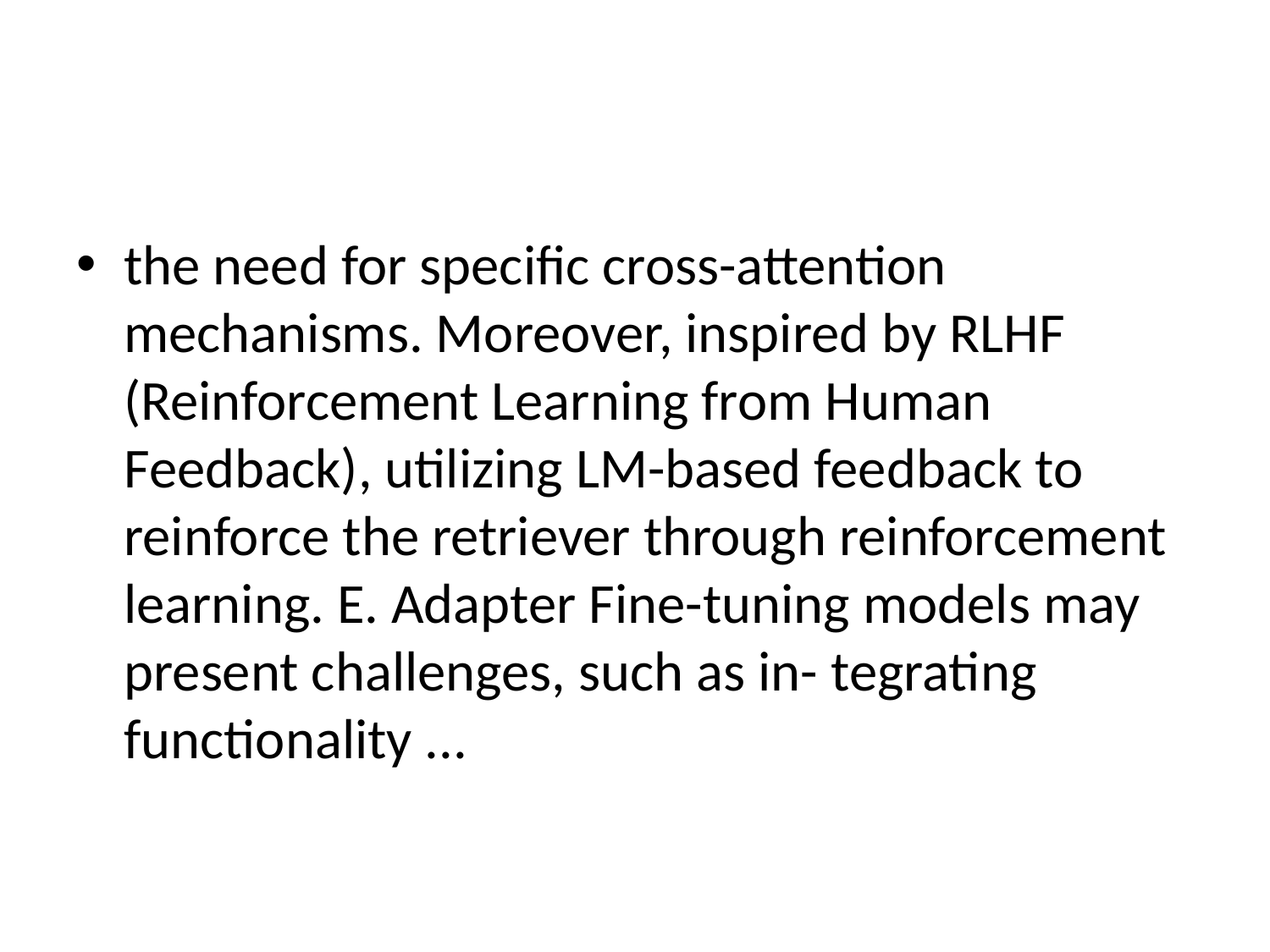

#
the need for specific cross-attention mechanisms. Moreover, inspired by RLHF (Reinforcement Learning from Human Feedback), utilizing LM-based feedback to reinforce the retriever through reinforcement learning. E. Adapter Fine-tuning models may present challenges, such as in- tegrating functionality ...